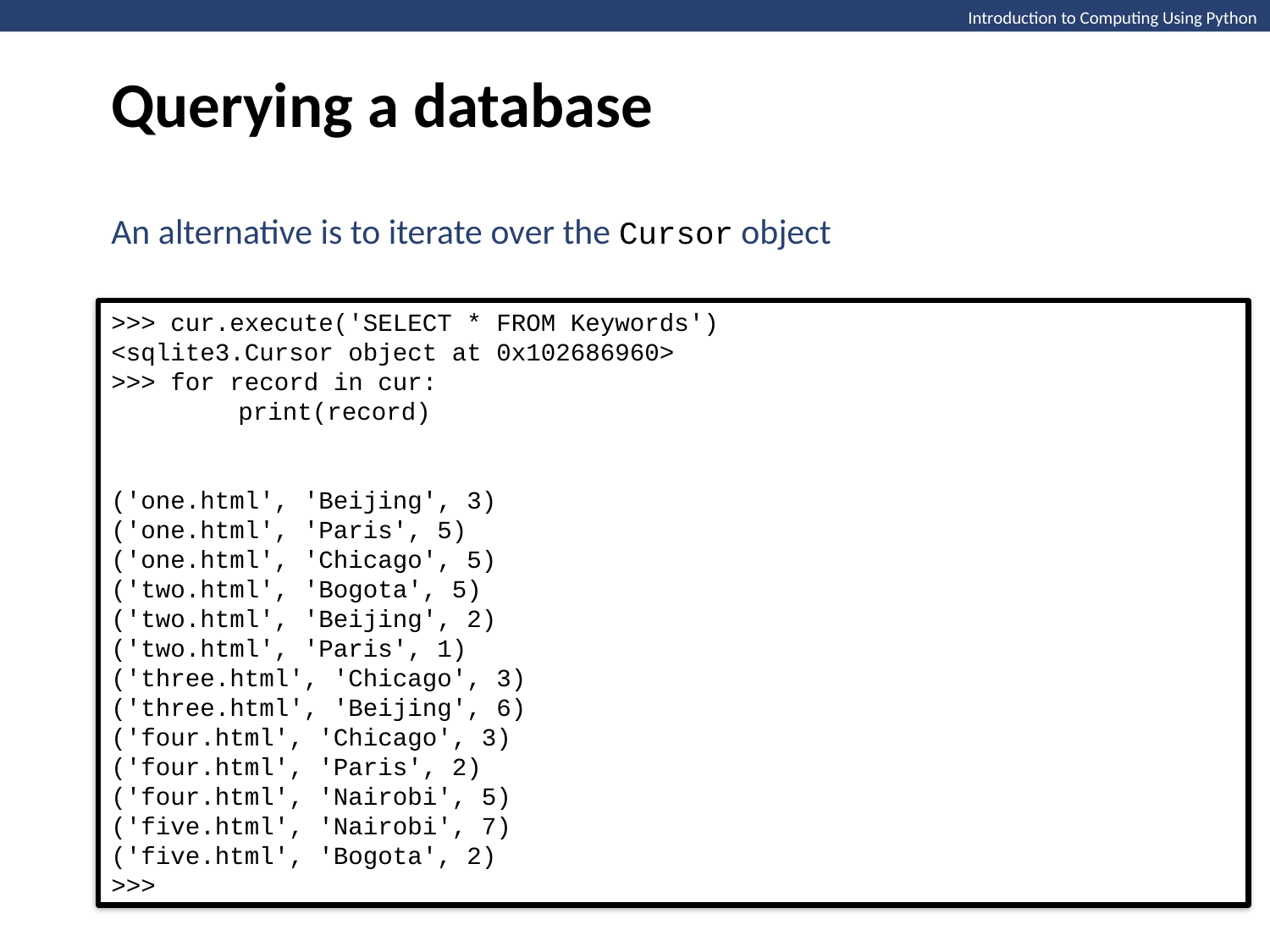

Querying a database
Introduction to Computing Using Python
An alternative is to iterate over the Cursor object
>>> cur.execute('SELECT * FROM Keywords')
<sqlite3.Cursor object at 0x102686960>
>>> for record in cur:
	print(record)

('one.html', 'Beijing', 3)
('one.html', 'Paris', 5)
('one.html', 'Chicago', 5)
('two.html', 'Bogota', 5)
('two.html', 'Beijing', 2)
('two.html', 'Paris', 1)
('three.html', 'Chicago', 3)
('three.html', 'Beijing', 6)
('four.html', 'Chicago', 3)
('four.html', 'Paris', 2)
('four.html', 'Nairobi', 5)
('five.html', 'Nairobi', 7)
('five.html', 'Bogota', 2)
>>>